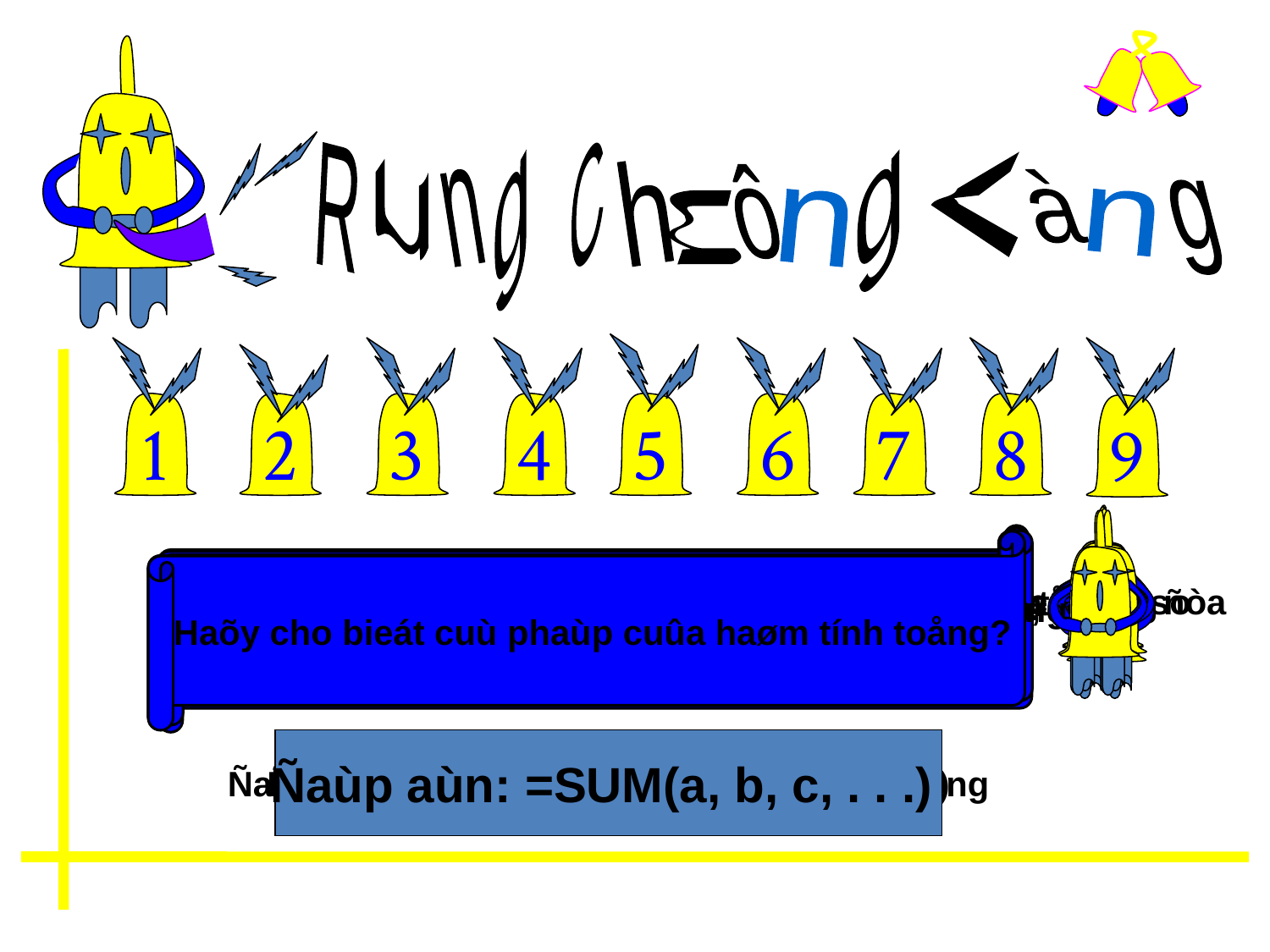

C
R
g
g
v
u
h
ô
n
à
g
u
n
n

1

2

3

4

5

6

7

8

9

              Trong chöông trình baûng tính Excel, ñeå tính
trung bình coäng em söû duïng haøm naøo?

      Thanh coâng cuï ñaëc tröng cuûa chöông trình baûng
tính laø thanh naøo?

	OÂ tính ñang ñöôïc kích hoaït coù gì khaùc bieät so
vôùi caùc oâ tính coøn laïi

Vuøng giao nhau giöõa haøng vaø coät goïi laø gì?

	OÂ ôû goùc treân, beân traùi trang tính, hieån thò ñòa
 chæ cuûa oâ ñang ñöôïc choïn goïi laø gì?

	Ñeå choïn 1 haøng trong chöông trình baûng
tính Excel em laøm theá naøo?

Haõy cho bieát cuù phaùp cuûa haøm tính toång?

	Khi nhaäp coâng thöùc vaøo trong oâ tính, kí töï
ñaàu tieân phaûi laø gì?

Cuïm töø “F5” trong hoäp teân coù nghóa laø gì?
Ñaùp aùn: Haøm AVERAGE
Ñaùp aùn: Thanh coâng thöùc
Ñaùp aùn: Coù vieàn ñaäm bao quanh
Ñaùp aùn: OÂ tính (hay coøn goïi laø oâ)
Ñaùp aùn: Hoäp teân
Ñaùp aùn: OÂ ôû coät F haøng 5
Ñaùp aùn: Daáu =
Ñaùp aùn: Nhaùy chuoät taïi nuùt teân haøng
Ñaùp aùn: =SUM(a, b, c, . . .)